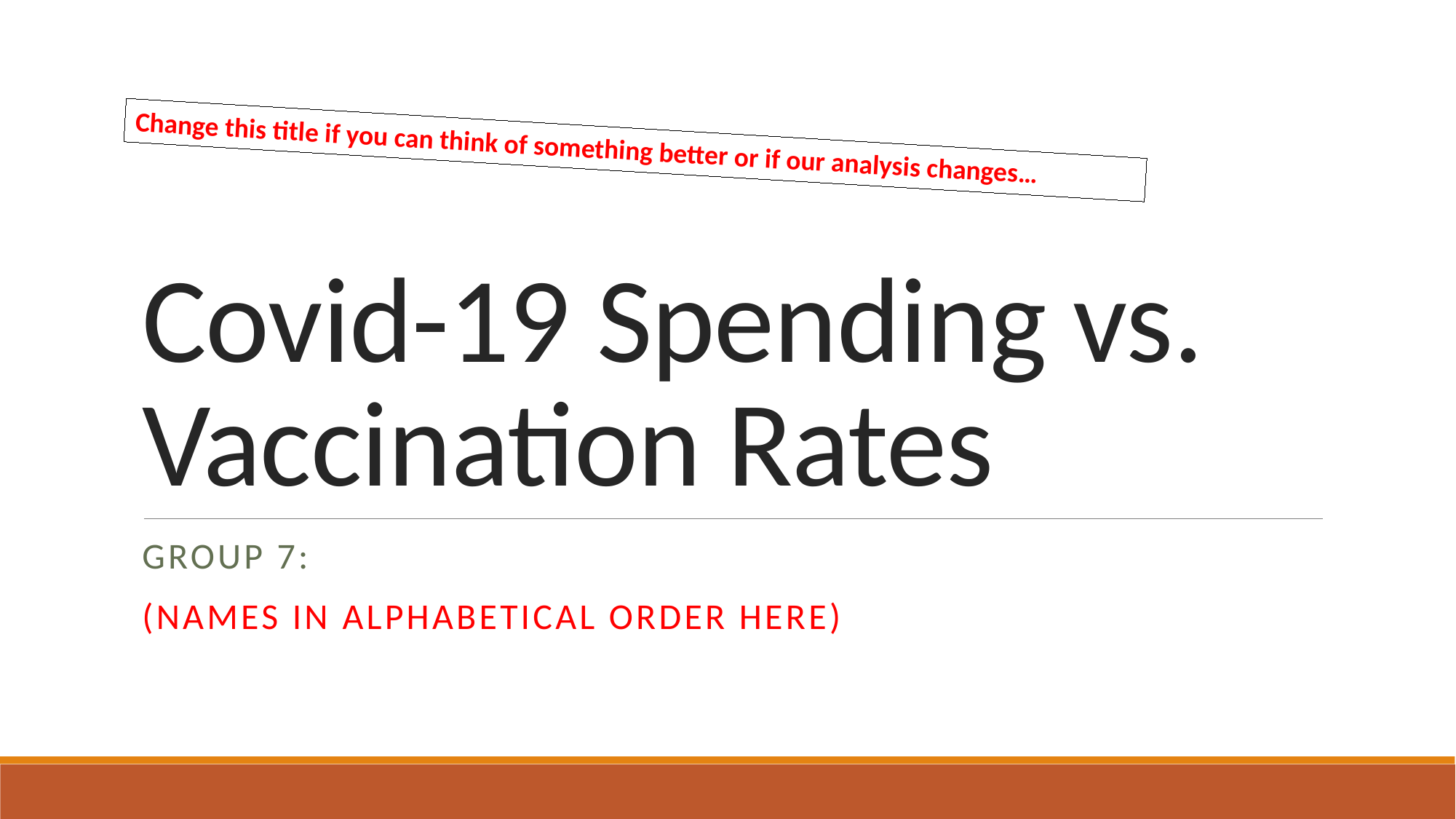

# Covid-19 Spending vs. Vaccination Rates
Change this title if you can think of something better or if our analysis changes…
Group 7:
(names in alphabetical order here)